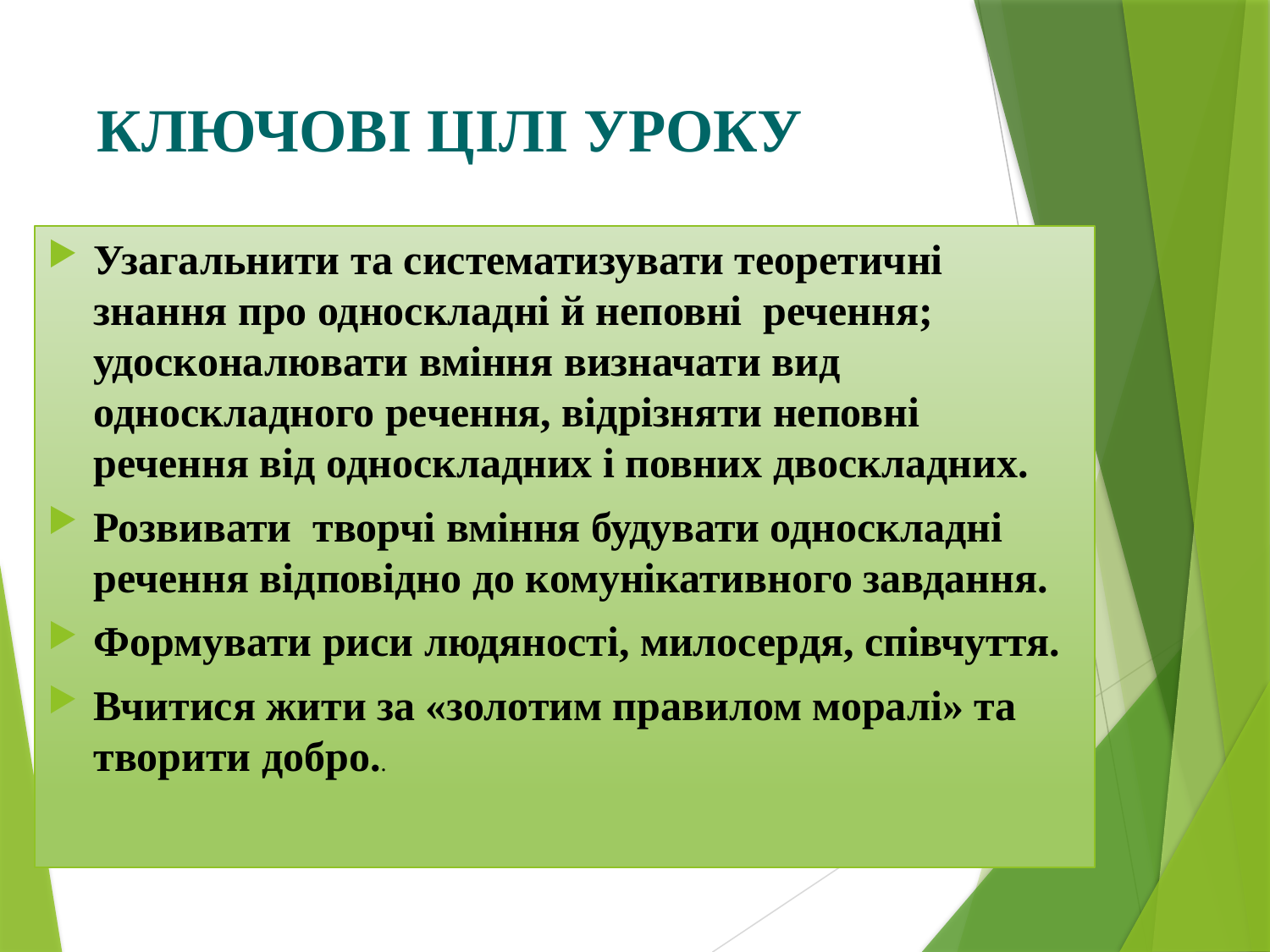

# КЛЮЧОВІ ЦІЛІ УРОКУ
Узагальнити та систематизувати теоретичні знання про односкладні й неповні  речення; удосконалювати вміння визначати вид односкладного речення, відрізняти неповні речення від односкладних і повних двоскладних.
Розвивати  творчі вміння будувати односкладні речення відповідно до комунікативного завдання.
Формувати риси людяності, милосердя, співчуття.
Вчитися жити за «золотим правилом моралі» та творити добро..